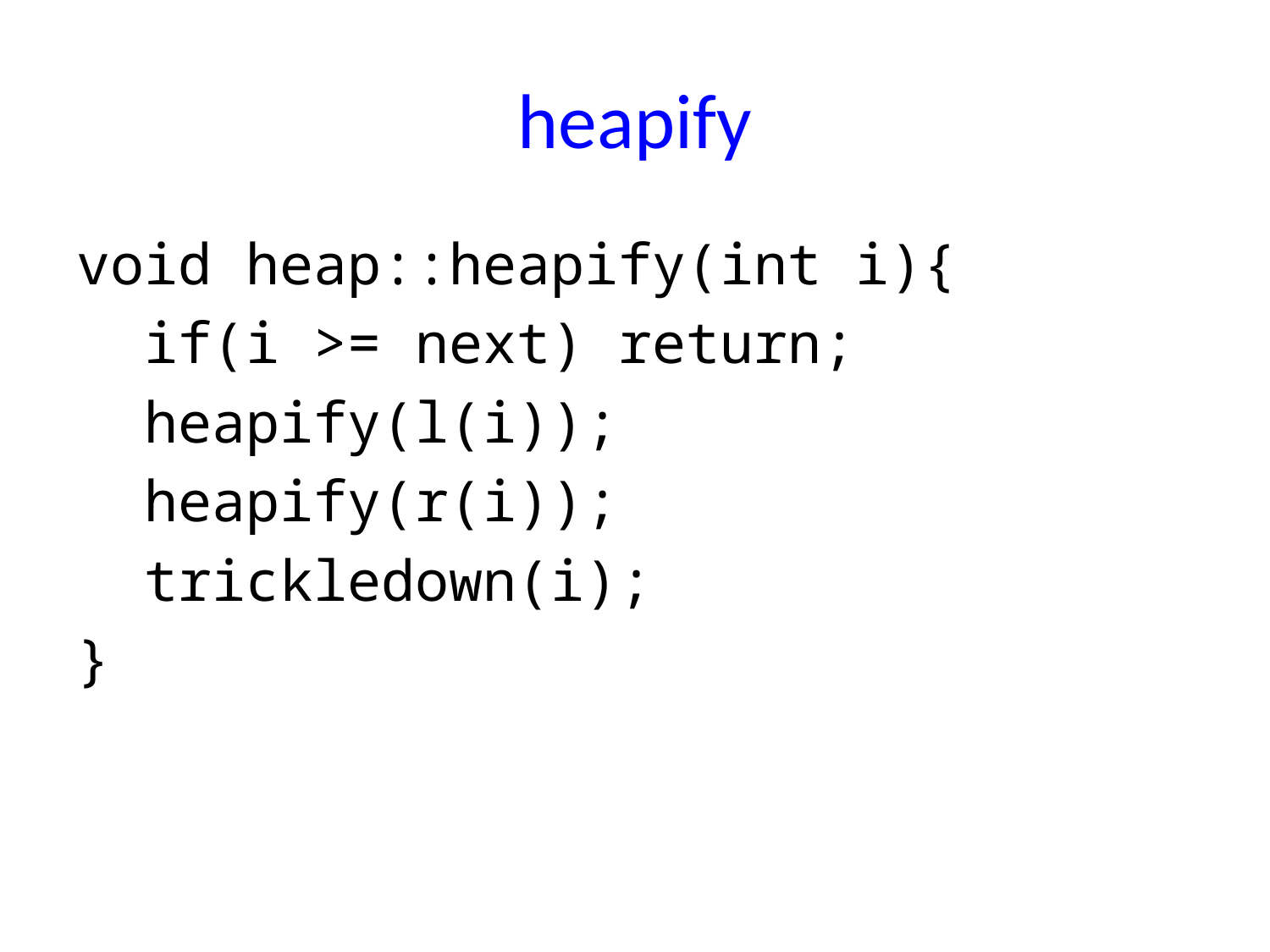

# heapify
void heap::heapify(int i){
  if(i >= next) return;
  heapify(l(i));
  heapify(r(i));
  trickledown(i);
}